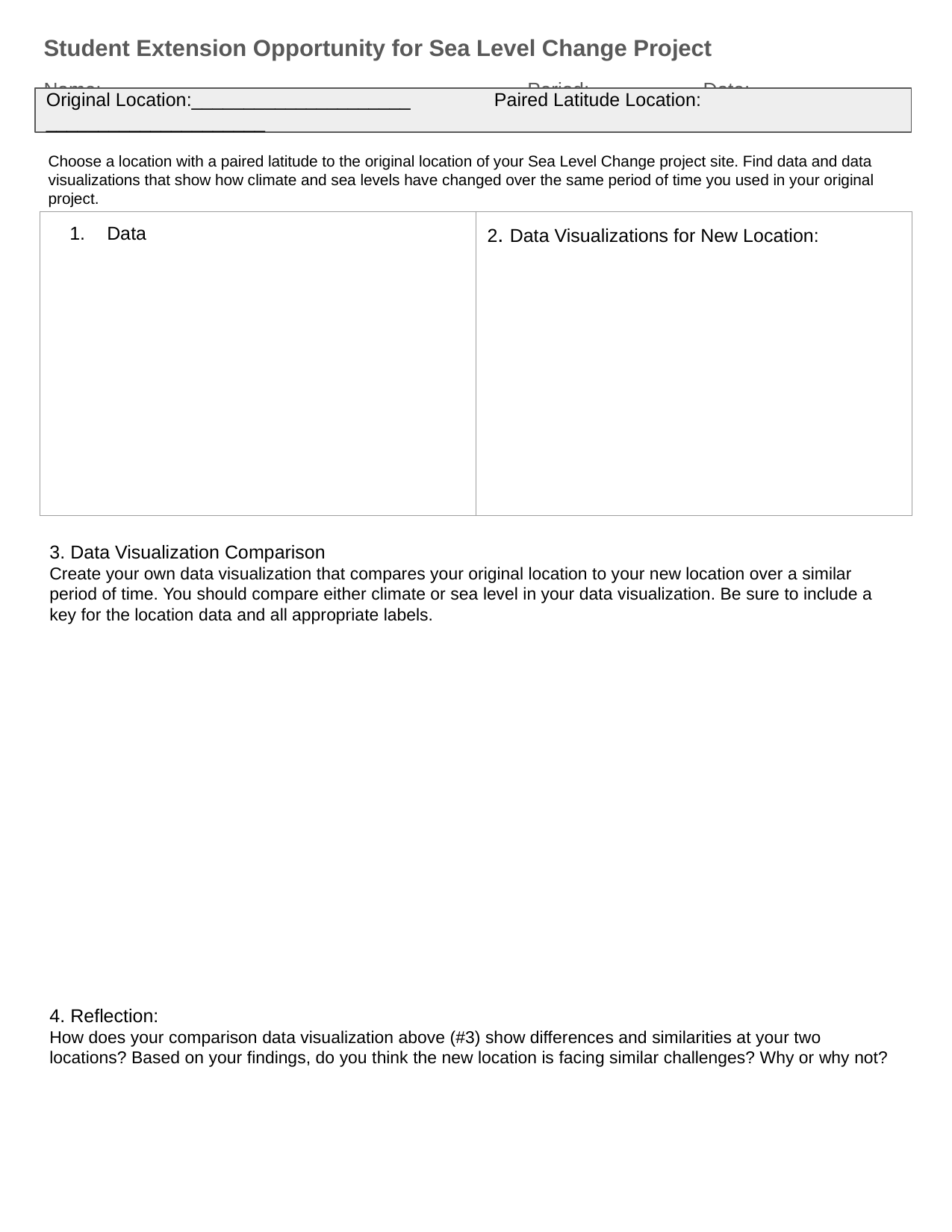

Student Extension Opportunity for Sea Level Change Project

Name:_________________________________		Period: __________Date: __________

Original Location:_____________________  	Paired Latitude Location: _____________________
Choose a location with a paired latitude to the original location of your Sea Level Change project site. Find data and data visualizations that show how climate and sea levels have changed over the same period of time you used in your original project.

| Data | 2. Data Visualizations for New Location: |
| --- | --- |
3. Data Visualization Comparison
Create your own data visualization that compares your original location to your new location over a similar period of time. You should compare either climate or sea level in your data visualization. Be sure to include a key for the location data and all appropriate labels.

4. Reflection:
How does your comparison data visualization above (#3) show differences and similarities at your two locations? Based on your findings, do you think the new location is facing similar challenges? Why or why not?